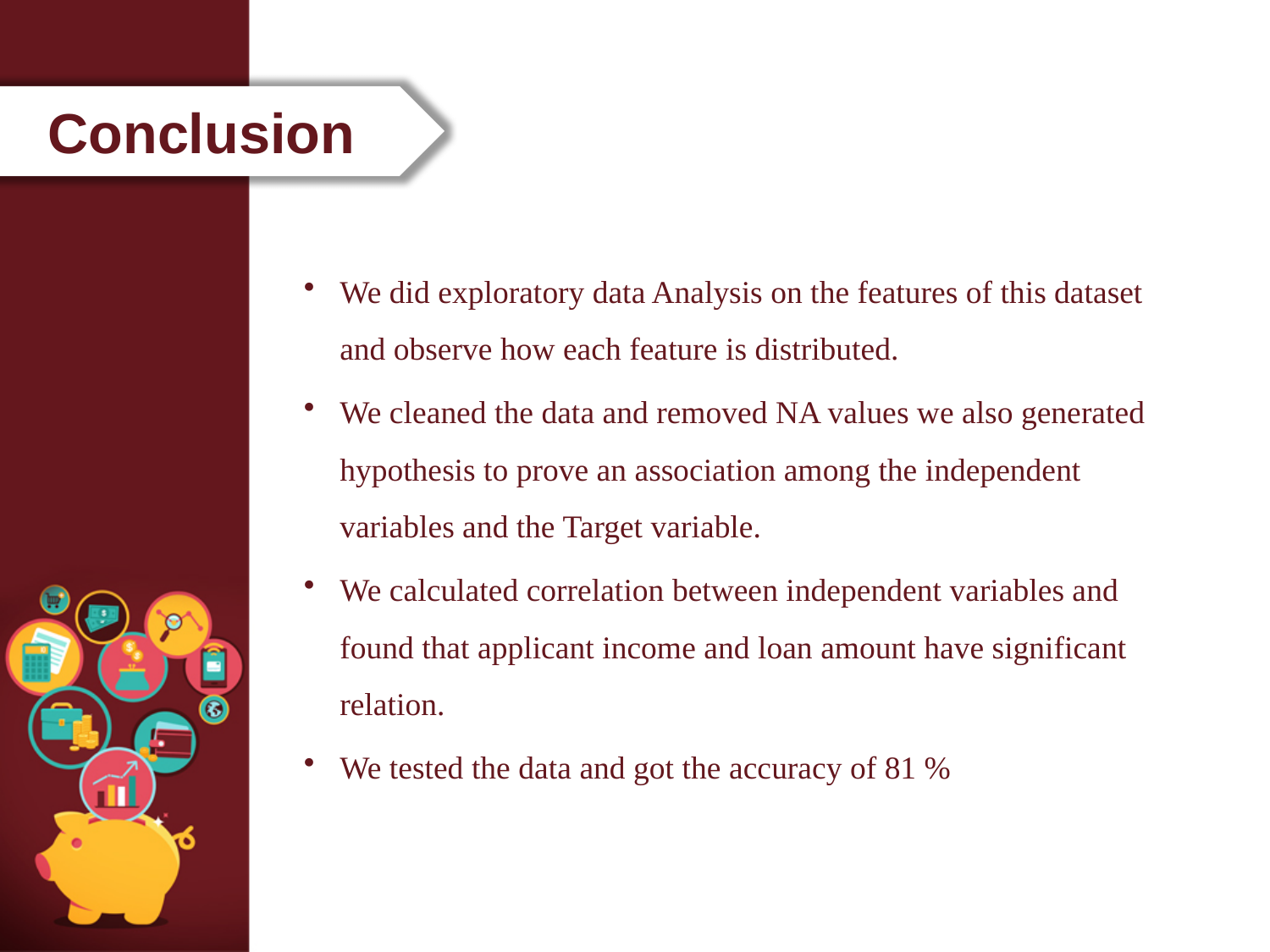

# Conclusion

We did exploratory data Analysis on the features of this dataset and observe how each feature is distributed.
We cleaned the data and removed NA values we also generated hypothesis to prove an association among the independent variables and the Target variable.
We calculated correlation between independent variables and found that applicant income and loan amount have significant relation.
We tested the data and got the accuracy of 81 %